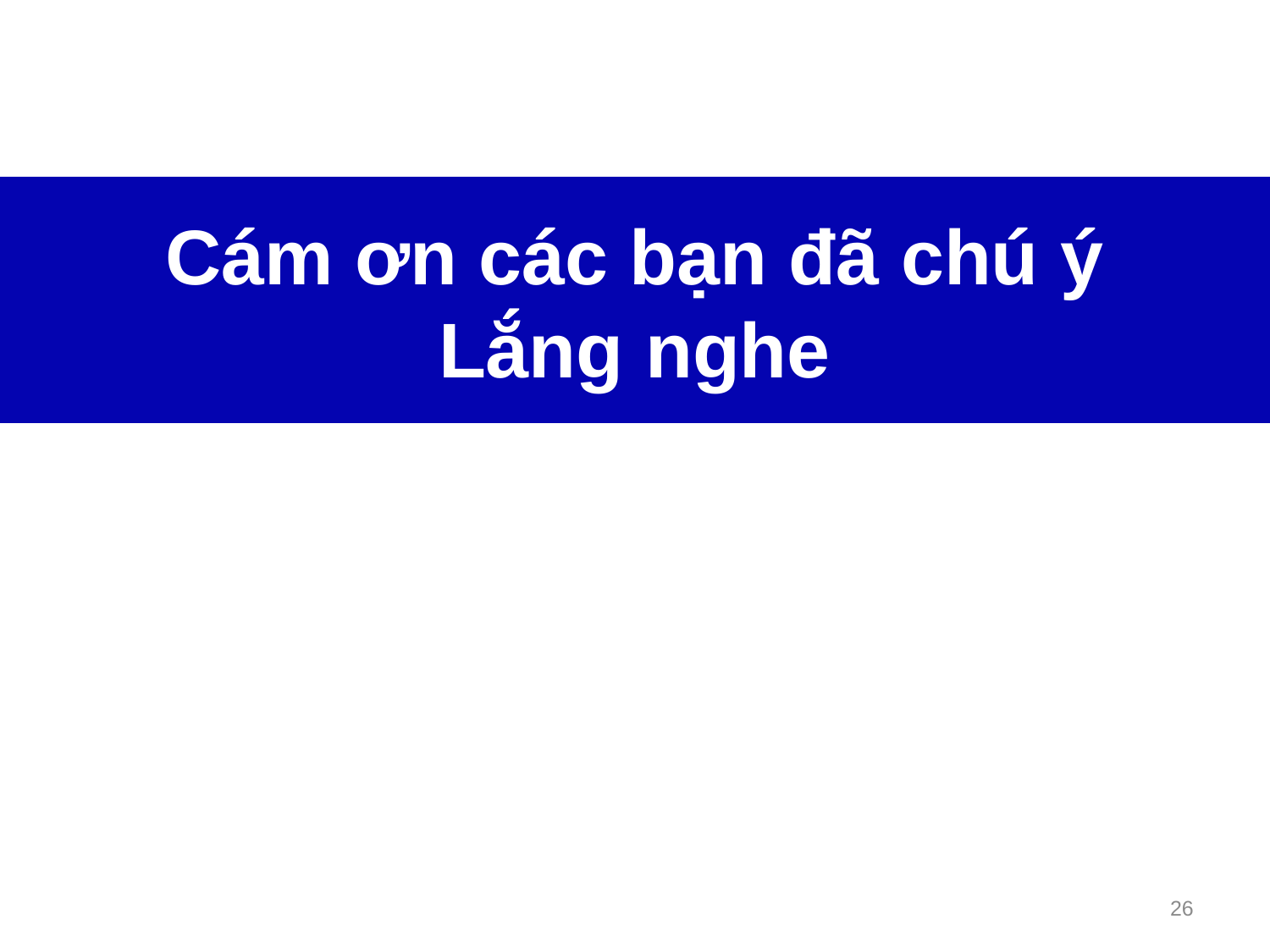

# Cám ơn các bạn đã chú ý Lắng nghe

26